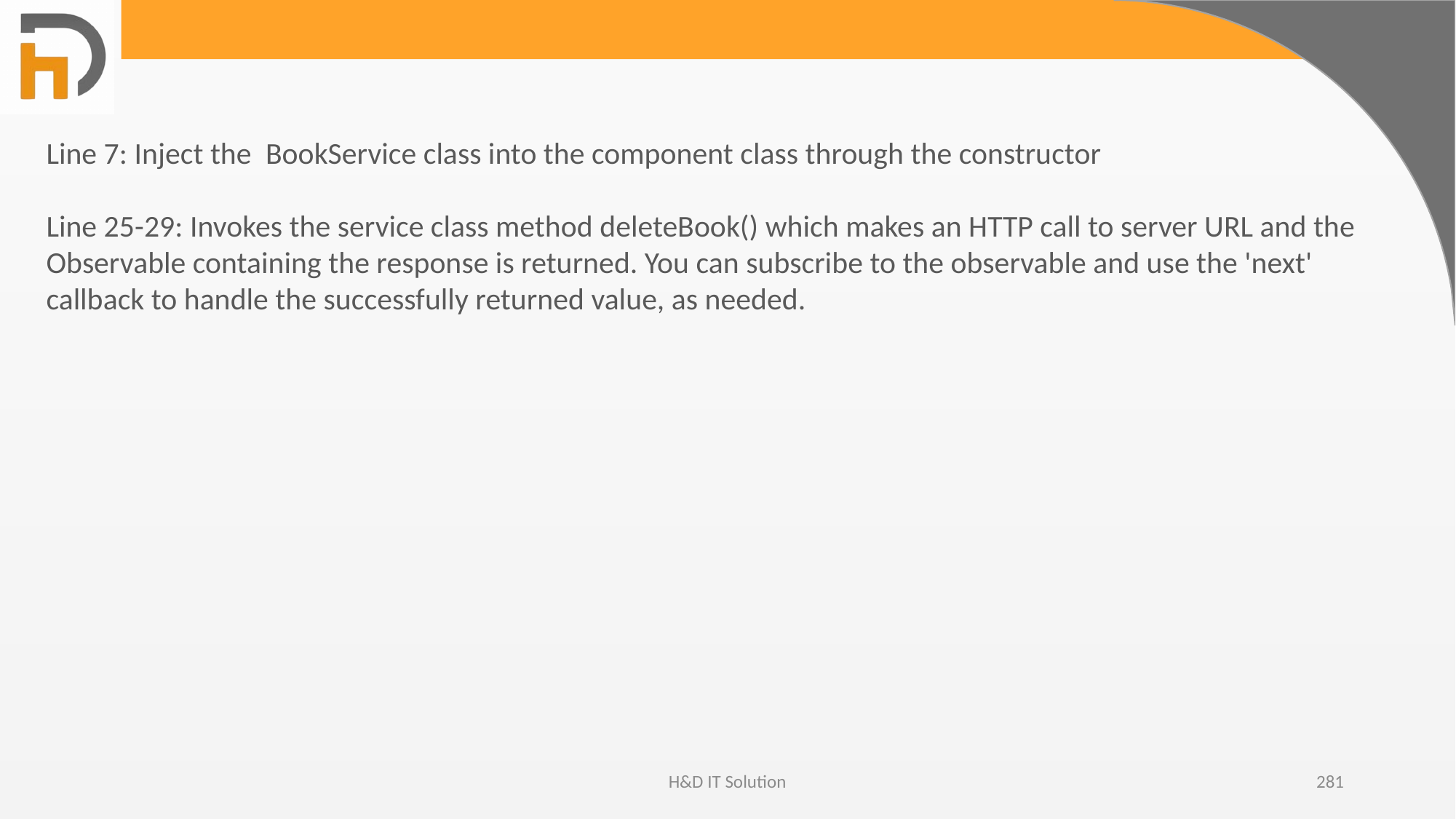

Line 7: Inject the  BookService class into the component class through the constructor

Line 25-29: Invokes the service class method deleteBook() which makes an HTTP call to server URL and the Observable containing the response is returned. You can subscribe to the observable and use the 'next' callback to handle the successfully returned value, as needed.
H&D IT Solution
281